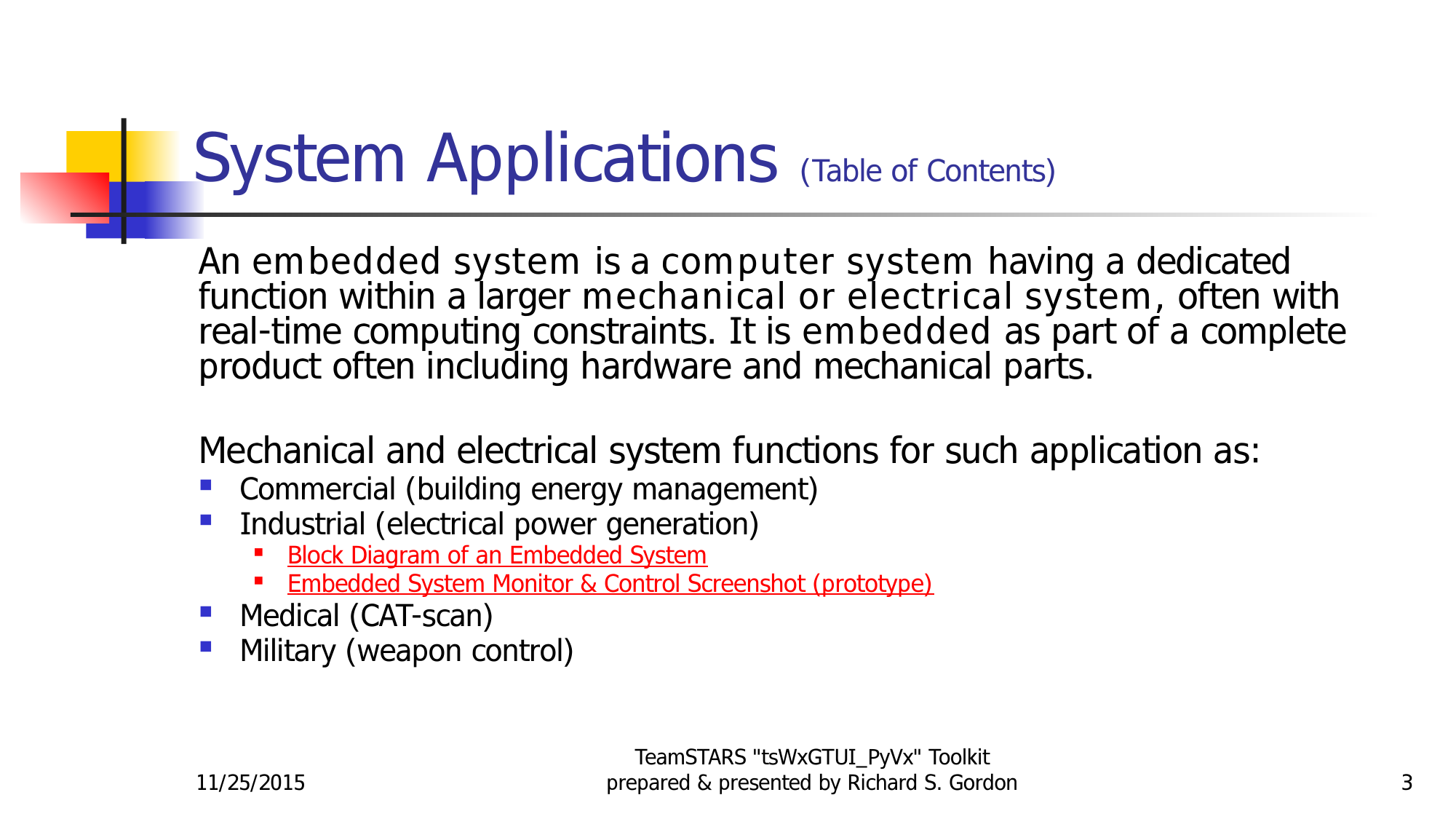

# System Applications (Table of Contents)
An embedded system is a computer system having a dedicated function within a larger mechanical or electrical system, often with real-time computing constraints. It is embedded as part of a complete product often including hardware and mechanical parts.

Mechanical and electrical system functions for such application as:
Commercial (building energy management)
Industrial (electrical power generation)
Block Diagram of an Embedded System
Embedded System Monitor & Control Screenshot (prototype)
Medical (CAT-scan)
Military (weapon control)
11/25/2015
TeamSTARS "tsWxGTUI_PyVx" Toolkit prepared & presented by Richard S. Gordon
3